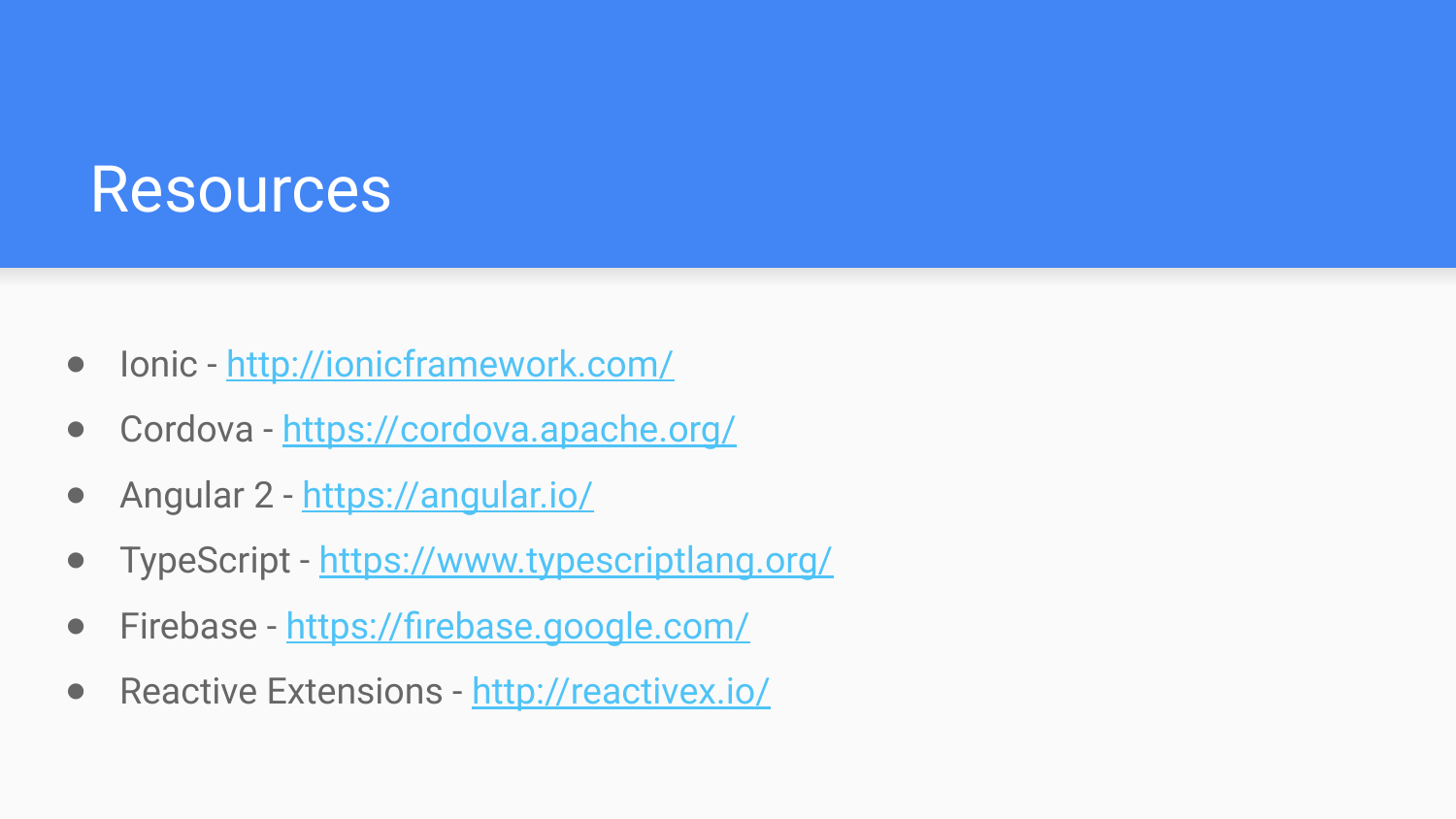

# Resources
Ionic - http://ionicframework.com/
Cordova - https://cordova.apache.org/
Angular 2 - https://angular.io/
TypeScript - https://www.typescriptlang.org/
Firebase - https://firebase.google.com/
Reactive Extensions - http://reactivex.io/